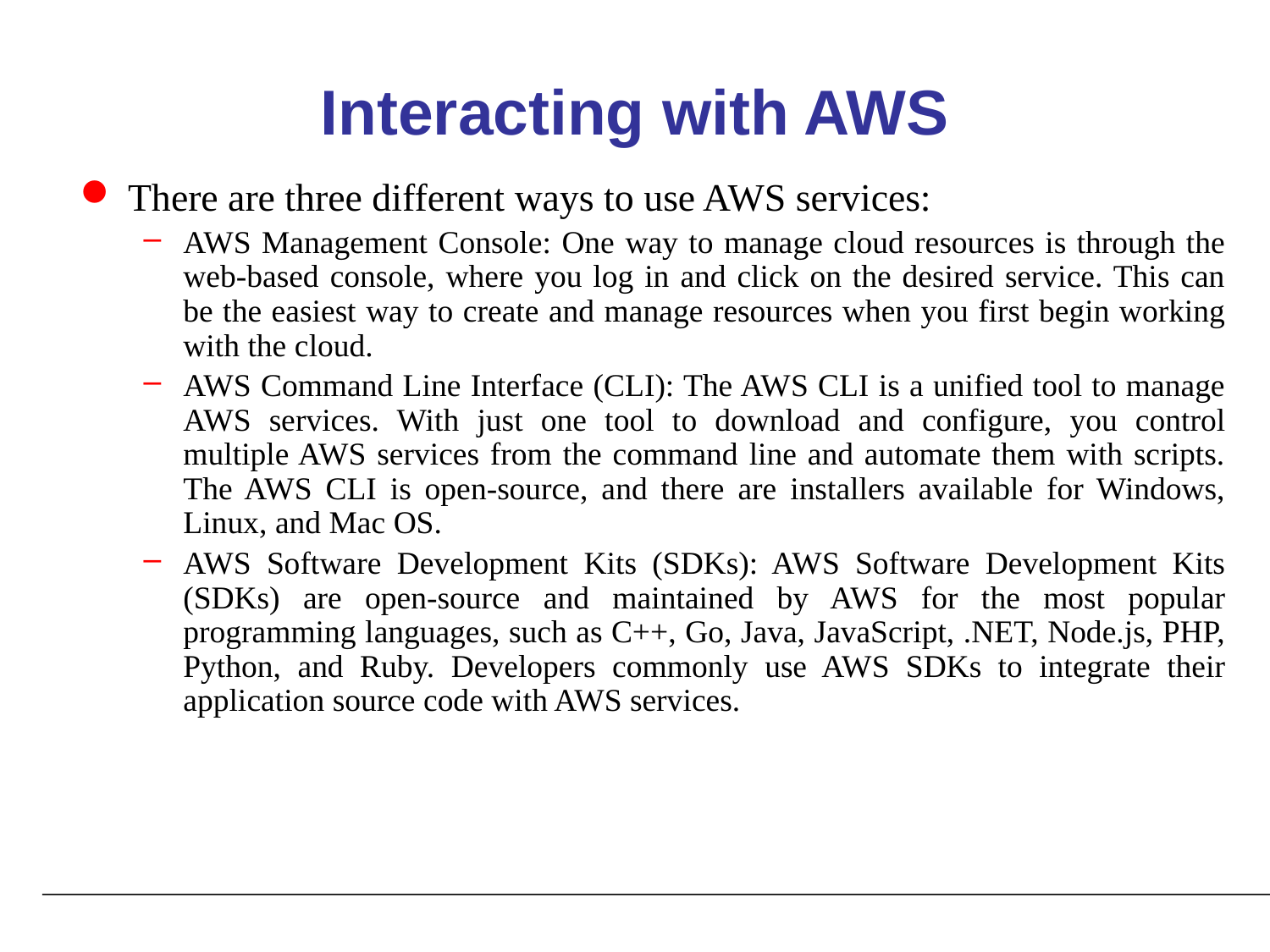

# Interacting with AWS
There are three different ways to use AWS services:
AWS Management Console: One way to manage cloud resources is through the web-based console, where you log in and click on the desired service. This can be the easiest way to create and manage resources when you first begin working with the cloud.
AWS Command Line Interface (CLI): The AWS CLI is a unified tool to manage AWS services. With just one tool to download and configure, you control multiple AWS services from the command line and automate them with scripts. The AWS CLI is open-source, and there are installers available for Windows, Linux, and Mac OS.
AWS Software Development Kits (SDKs): AWS Software Development Kits (SDKs) are open-source and maintained by AWS for the most popular programming languages, such as C++, Go, Java, JavaScript, .NET, Node.js, PHP, Python, and Ruby. Developers commonly use AWS SDKs to integrate their application source code with AWS services.